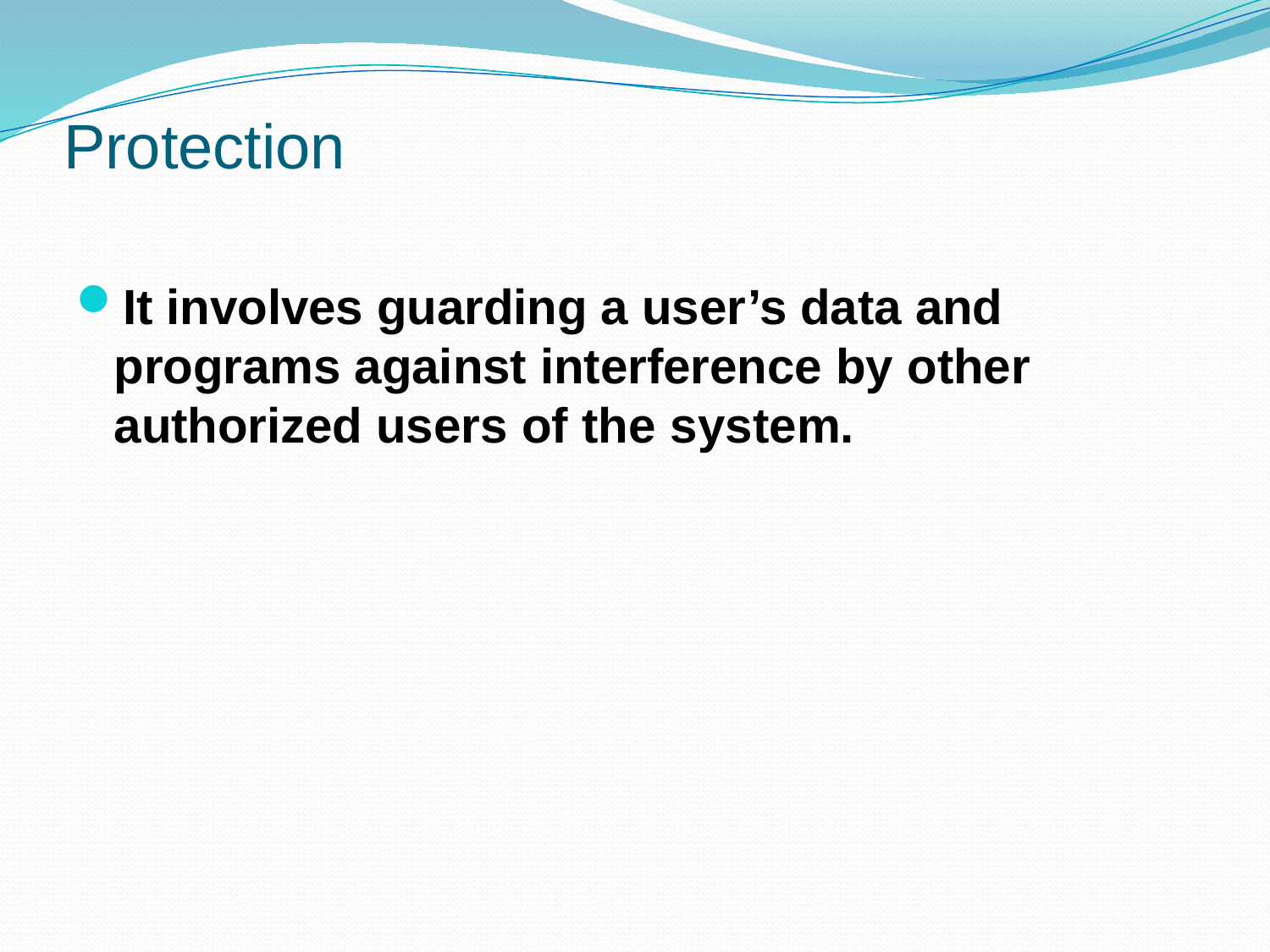

# Protection
It involves guarding a user’s data and  programs against interference by other  authorized users of the system.